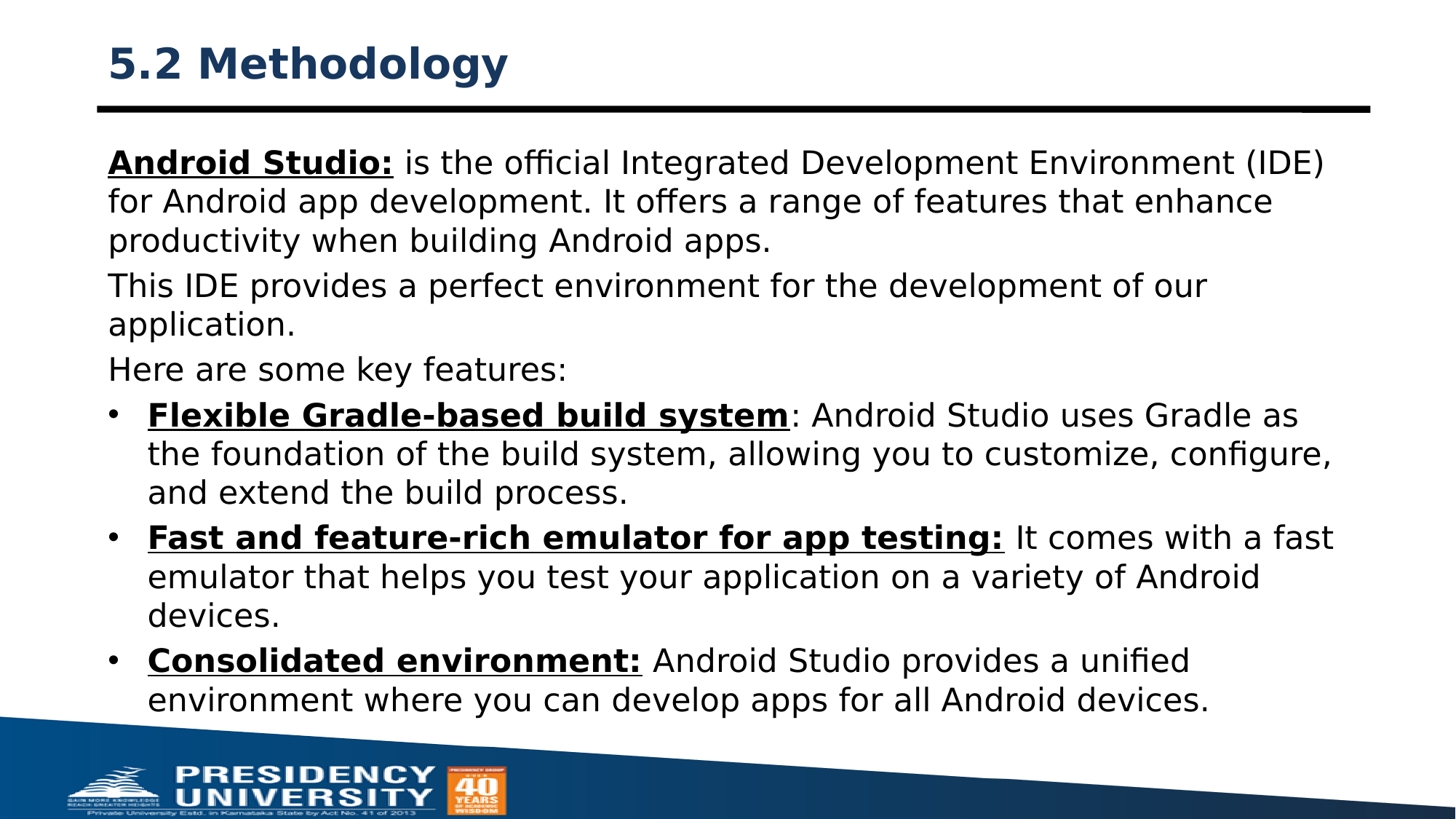

# 5.2 Methodology
Android Studio: is the official Integrated Development Environment (IDE) for Android app development. It offers a range of features that enhance productivity when building Android apps.
This IDE provides a perfect environment for the development of our application.
Here are some key features:
Flexible Gradle-based build system: Android Studio uses Gradle as the foundation of the build system, allowing you to customize, configure, and extend the build process.
Fast and feature-rich emulator for app testing: It comes with a fast emulator that helps you test your application on a variety of Android devices.
Consolidated environment: Android Studio provides a unified environment where you can develop apps for all Android devices.